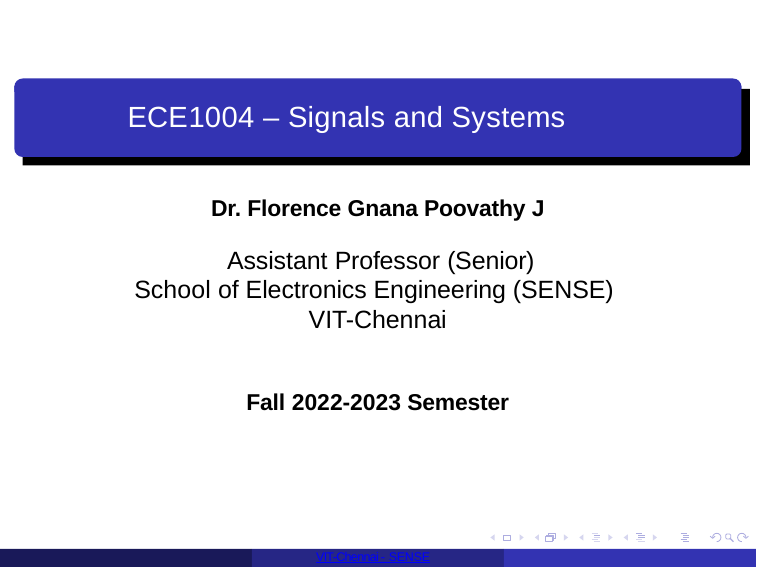

# ECE1004 – Signals and Systems
Dr. Florence Gnana Poovathy J

Assistant Professor (Senior)
School of Electronics Engineering (SENSE)
VIT-Chennai

Fall 2022-2023 Semester

VIT-Chennai - SENSE